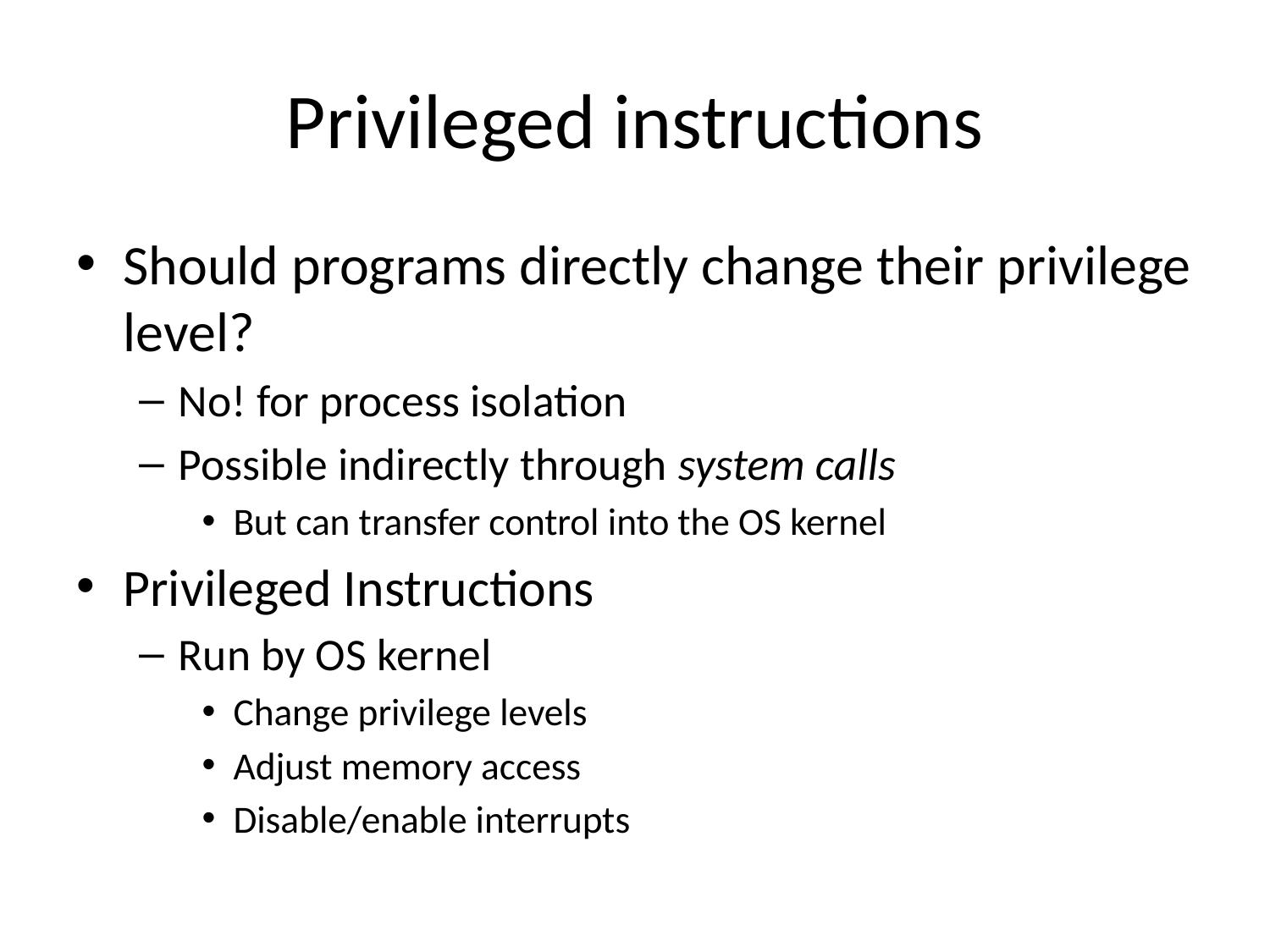

# Privileged instructions
Should programs directly change their privilege level?
No! for process isolation
Possible indirectly through system calls
But can transfer control into the OS kernel
Privileged Instructions
Run by OS kernel
Change privilege levels
Adjust memory access
Disable/enable interrupts